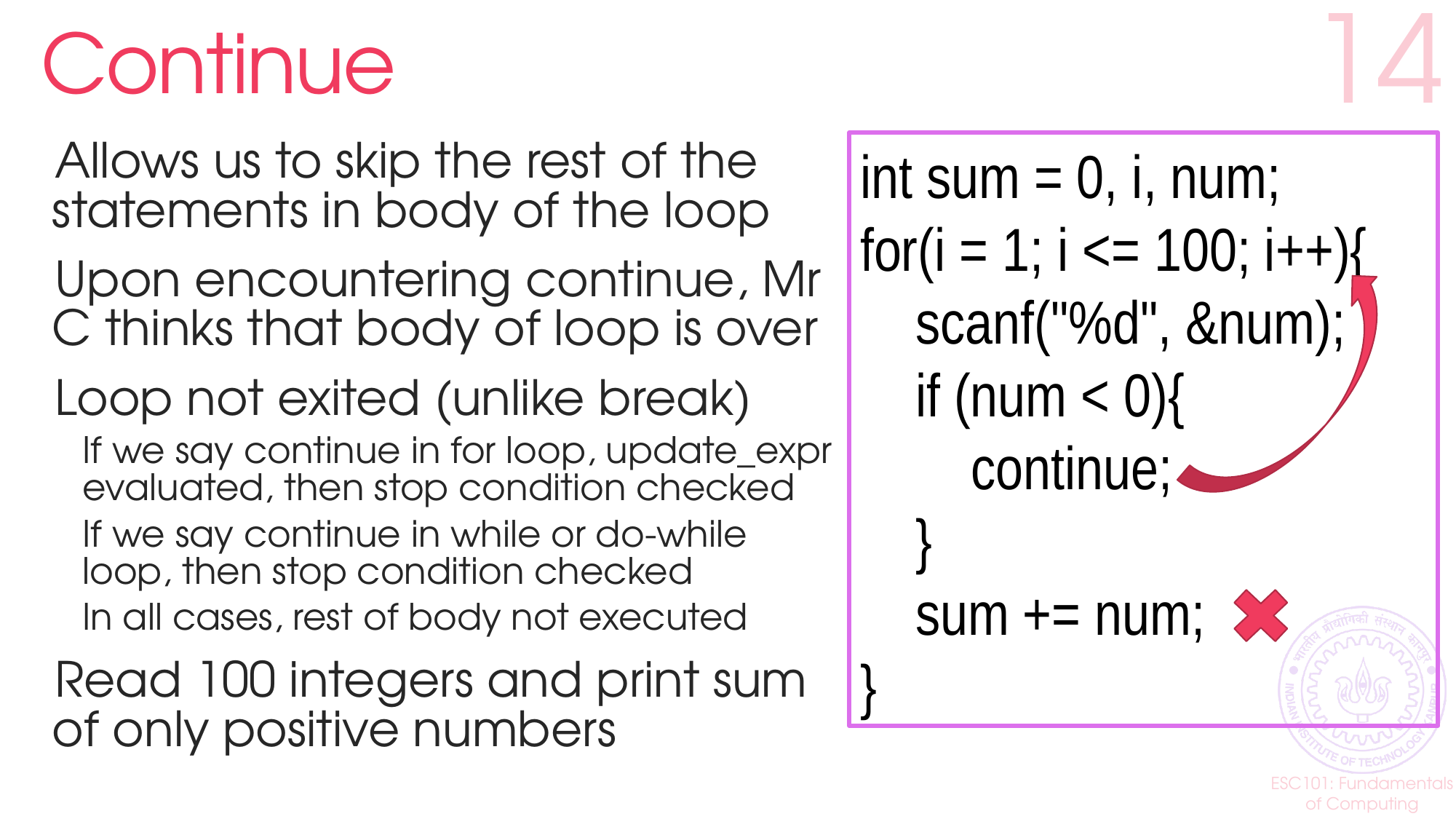

# Continue
14
Allows us to skip the rest of the statements in body of the loop
Upon encountering continue, Mr C thinks that body of loop is over
Loop not exited (unlike break)
If we say continue in for loop, update_expr evaluated, then stop condition checked
If we say continue in while or do-while loop, then stop condition checked
In all cases, rest of body not executed
Read 100 integers and print sum of only positive numbers
int sum = 0, i, num;
for(i = 1; i <= 100; i++){
    scanf("%d", &num);
    if (num < 0){
        continue;
    }
    sum += num;
}